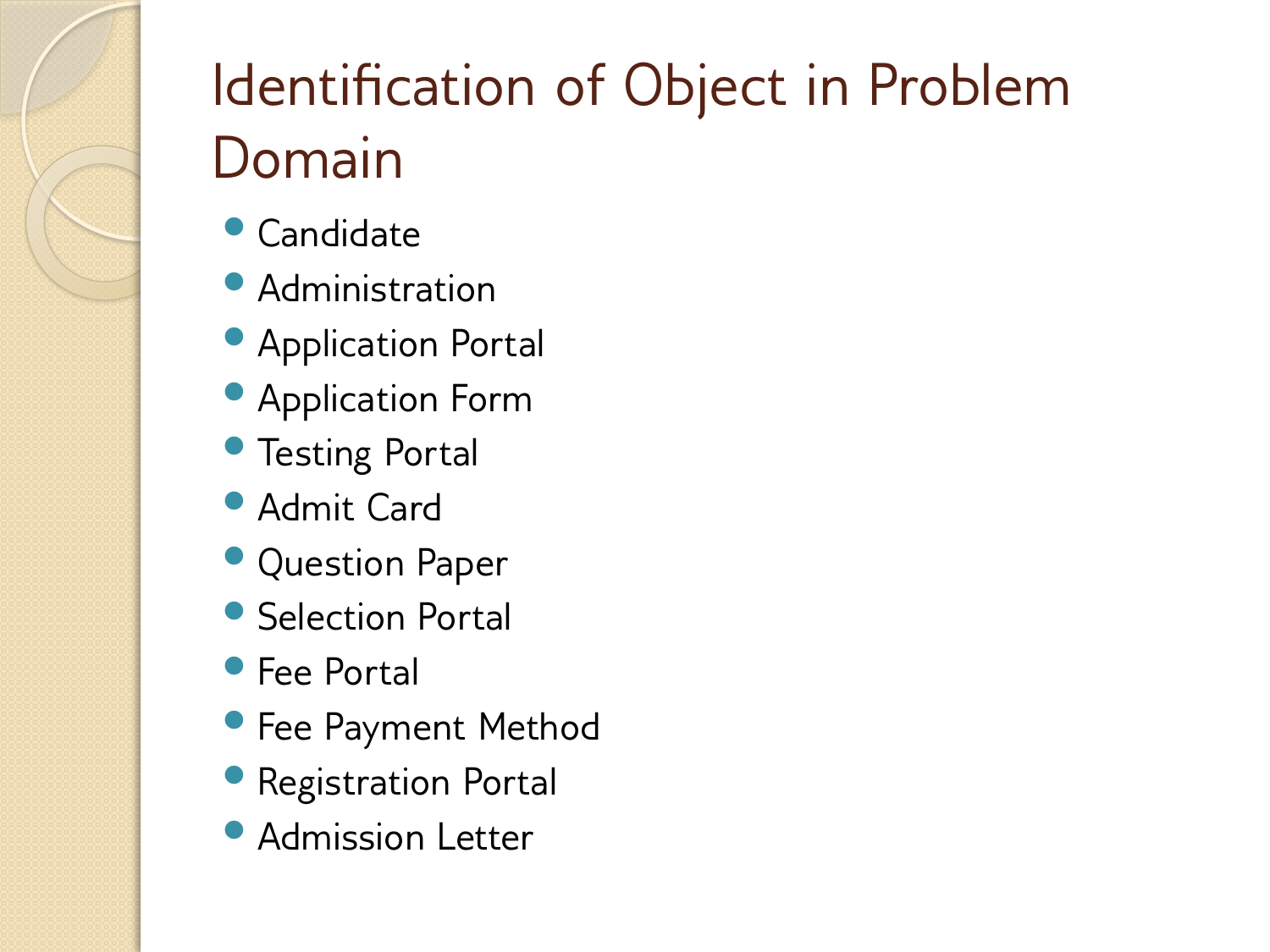

# Identification of Object in Problem Domain
Candidate
Administration
Application Portal
Application Form
Testing Portal
Admit Card
Question Paper
Selection Portal
Fee Portal
Fee Payment Method
Registration Portal
Admission Letter